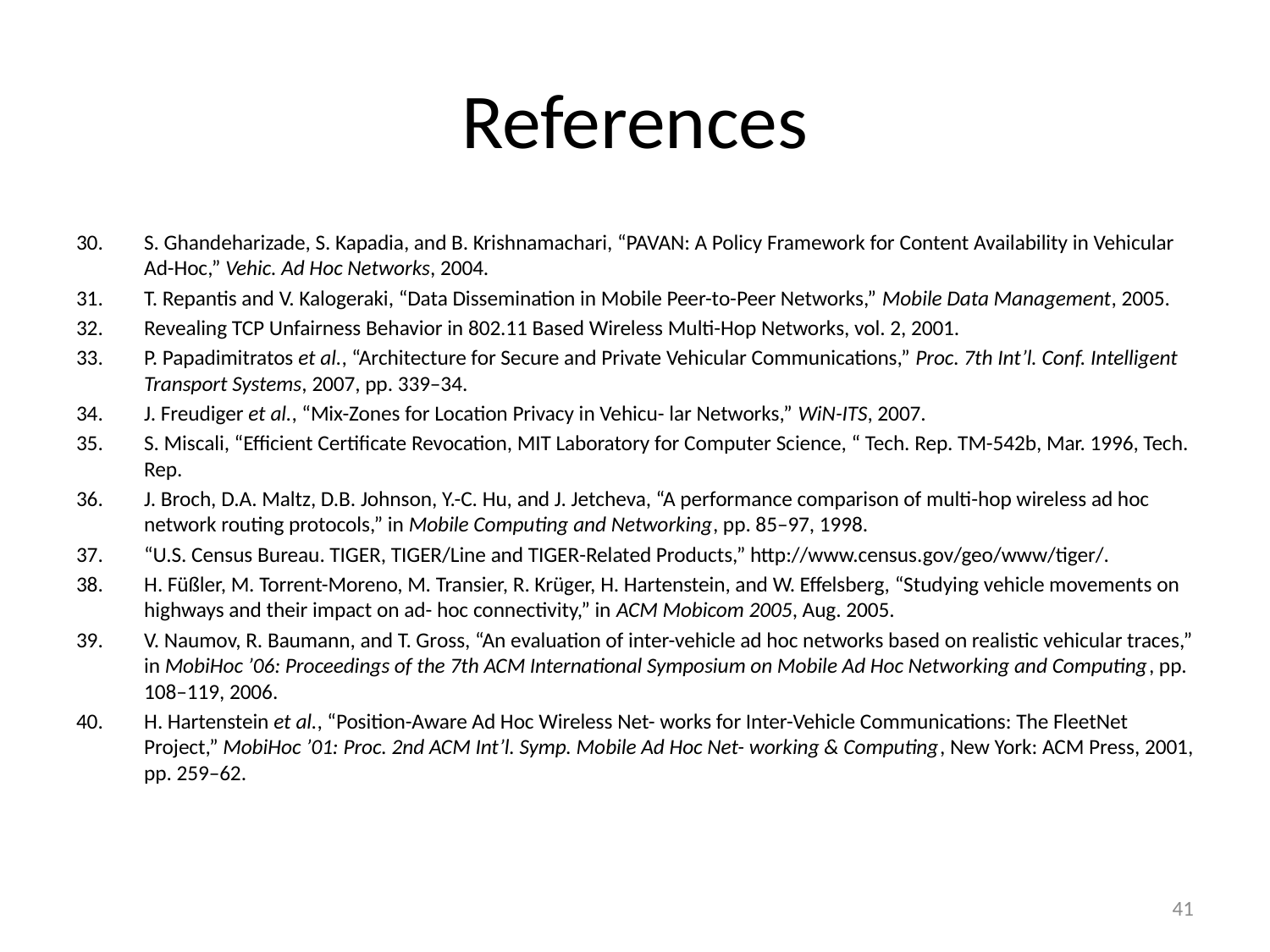

# References
S. Ghandeharizade, S. Kapadia, and B. Krishnamachari, “PAVAN: A Policy Framework for Content Availability in Vehicular Ad-Hoc,” Vehic. Ad Hoc Networks, 2004.
T. Repantis and V. Kalogeraki, “Data Dissemination in Mobile Peer-to-Peer Networks,” Mobile Data Management, 2005.
Revealing TCP Unfairness Behavior in 802.11 Based Wireless Multi-Hop Networks, vol. 2, 2001.
P. Papadimitratos et al., “Architecture for Secure and Private Vehicular Communications,” Proc. 7th Int’l. Conf. Intelligent Transport Systems, 2007, pp. 339–34.
J. Freudiger et al., “Mix-Zones for Location Privacy in Vehicu- lar Networks,” WiN-ITS, 2007.
S. Miscali, “Efficient Certificate Revocation, MIT Laboratory for Computer Science, “ Tech. Rep. TM-542b, Mar. 1996, Tech. Rep.
J. Broch, D.A. Maltz, D.B. Johnson, Y.-C. Hu, and J. Jetcheva, “A performance comparison of multi-hop wireless ad hoc network routing protocols,” in Mobile Computing and Networking, pp. 85–97, 1998.
“U.S. Census Bureau. TIGER, TIGER/Line and TIGER-Related Products,” http://www.census.gov/geo/www/tiger/.
H. Füßler, M. Torrent-Moreno, M. Transier, R. Krüger, H. Hartenstein, and W. Effelsberg, “Studying vehicle movements on highways and their impact on ad- hoc connectivity,” in ACM Mobicom 2005, Aug. 2005.
V. Naumov, R. Baumann, and T. Gross, “An evaluation of inter-vehicle ad hoc networks based on realistic vehicular traces,” in MobiHoc ’06: Proceedings of the 7th ACM International Symposium on Mobile Ad Hoc Networking and Computing, pp. 108–119, 2006.
H. Hartenstein et al., “Position-Aware Ad Hoc Wireless Net- works for Inter-Vehicle Communications: The FleetNet Project,” MobiHoc ’01: Proc. 2nd ACM Int’l. Symp. Mobile Ad Hoc Net- working & Computing, New York: ACM Press, 2001, pp. 259–62.

41